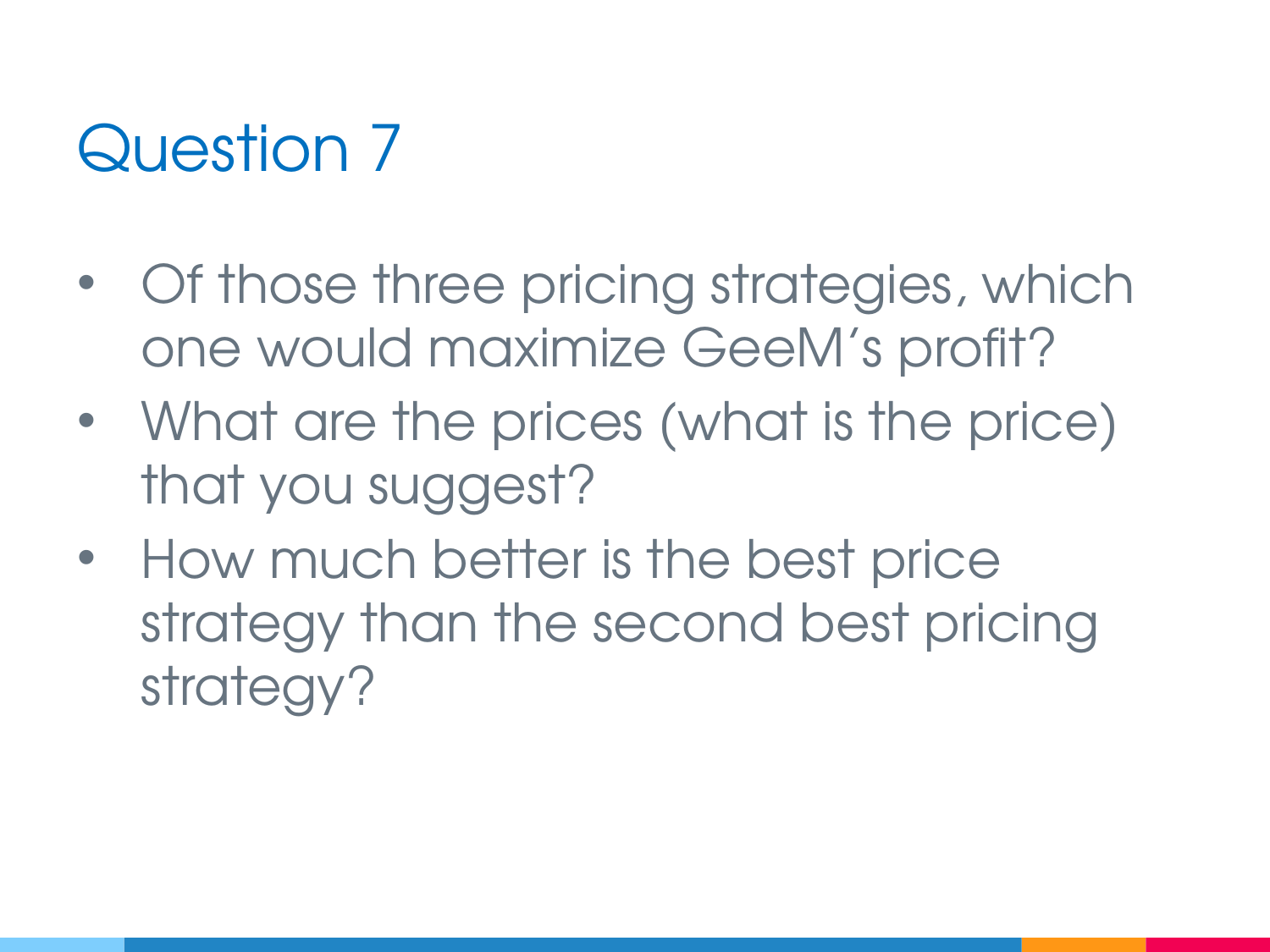

# Question 7
Of those three pricing strategies, which one would maximize GeeM’s profit?
What are the prices (what is the price) that you suggest?
How much better is the best price strategy than the second best pricing strategy?